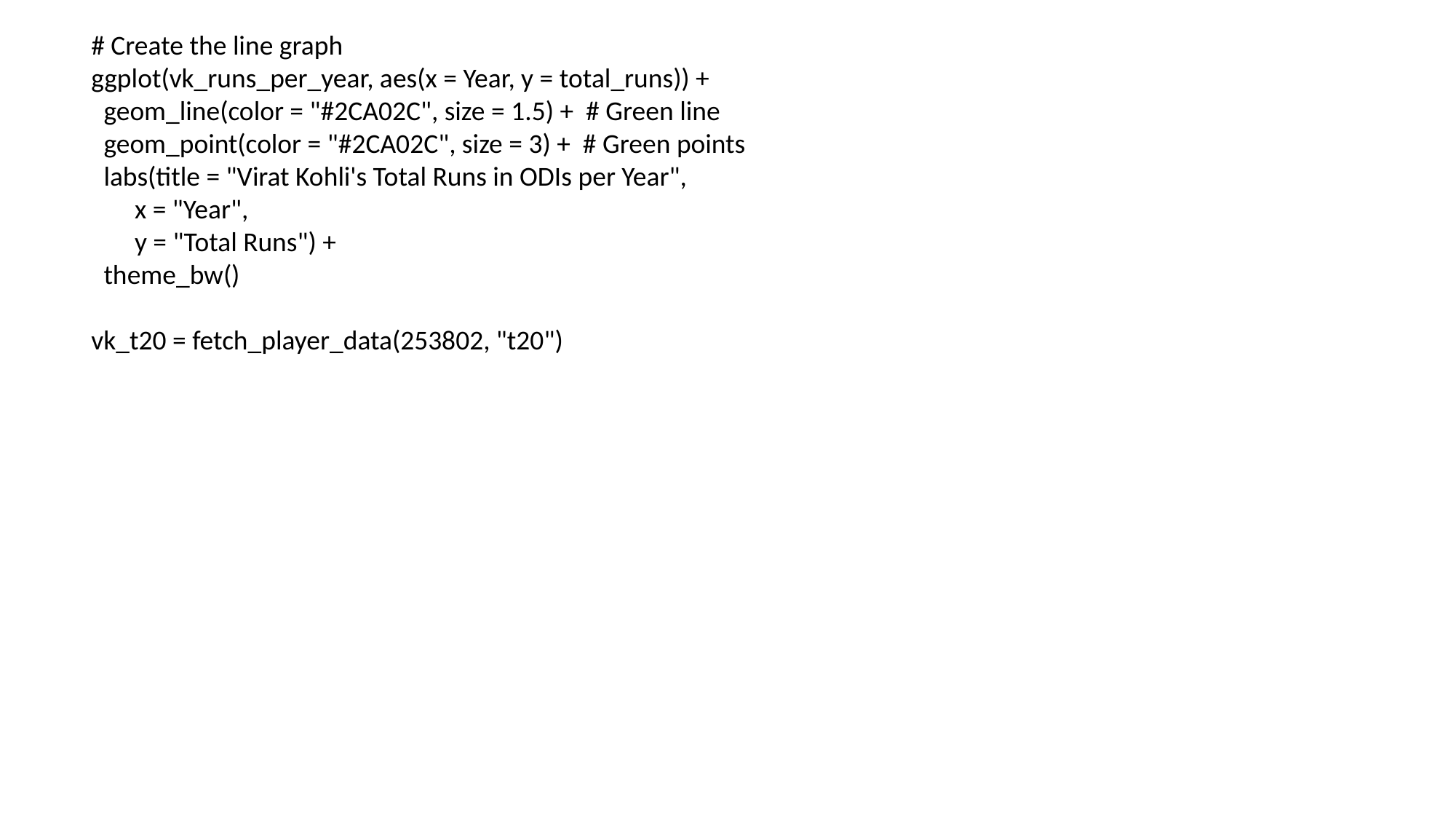

# Create the line graph
ggplot(vk_runs_per_year, aes(x = Year, y = total_runs)) +
  geom_line(color = "#2CA02C", size = 1.5) +  # Green line
  geom_point(color = "#2CA02C", size = 3) +  # Green points
  labs(title = "Virat Kohli's Total Runs in ODIs per Year",
       x = "Year",
       y = "Total Runs") +
  theme_bw()

vk_t20 = fetch_player_data(253802, "t20")